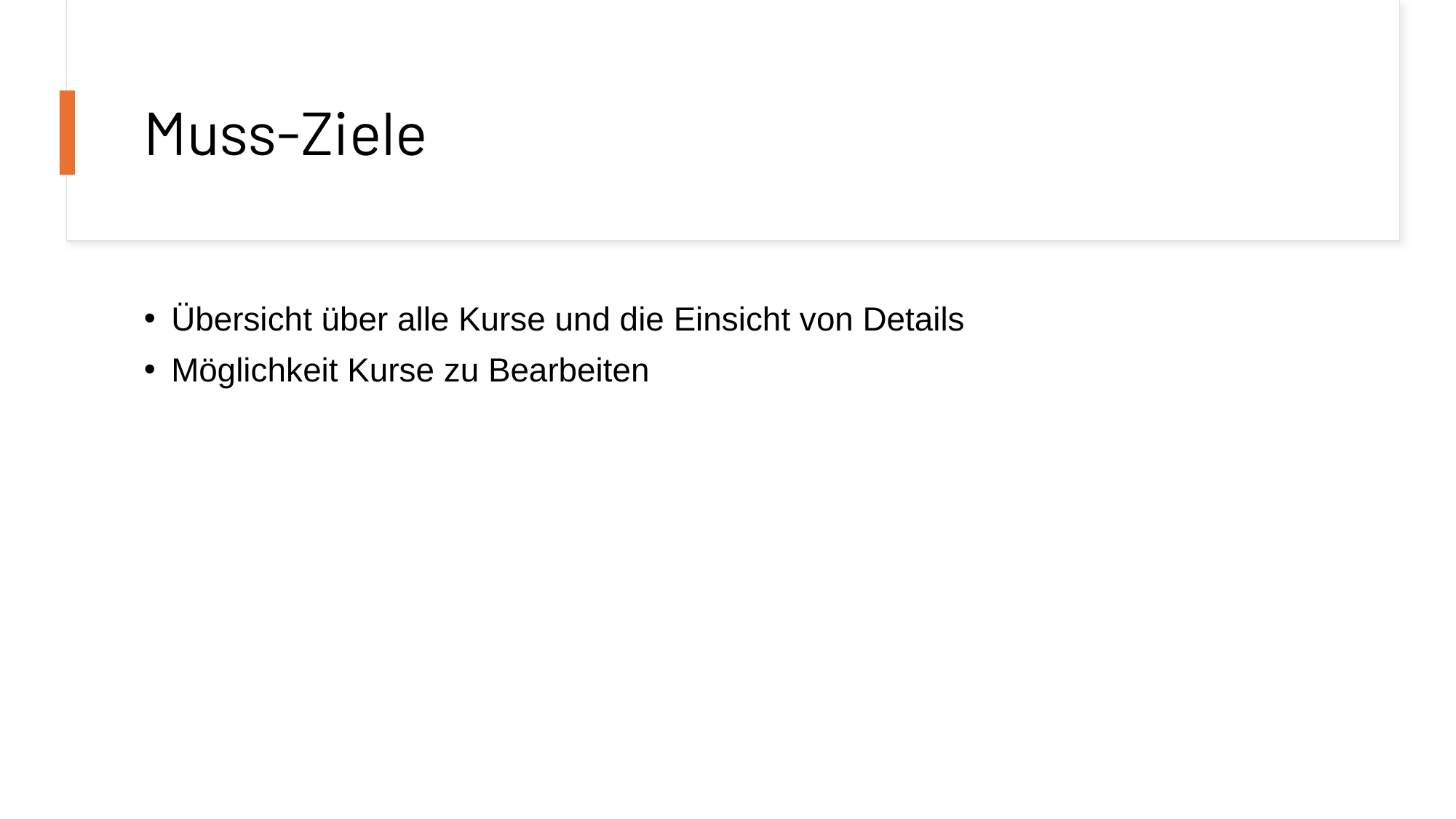

# Muss-Ziele

Übersicht über alle Kurse und die Einsicht von Details
Möglichkeit Kurse zu Bearbeiten
6